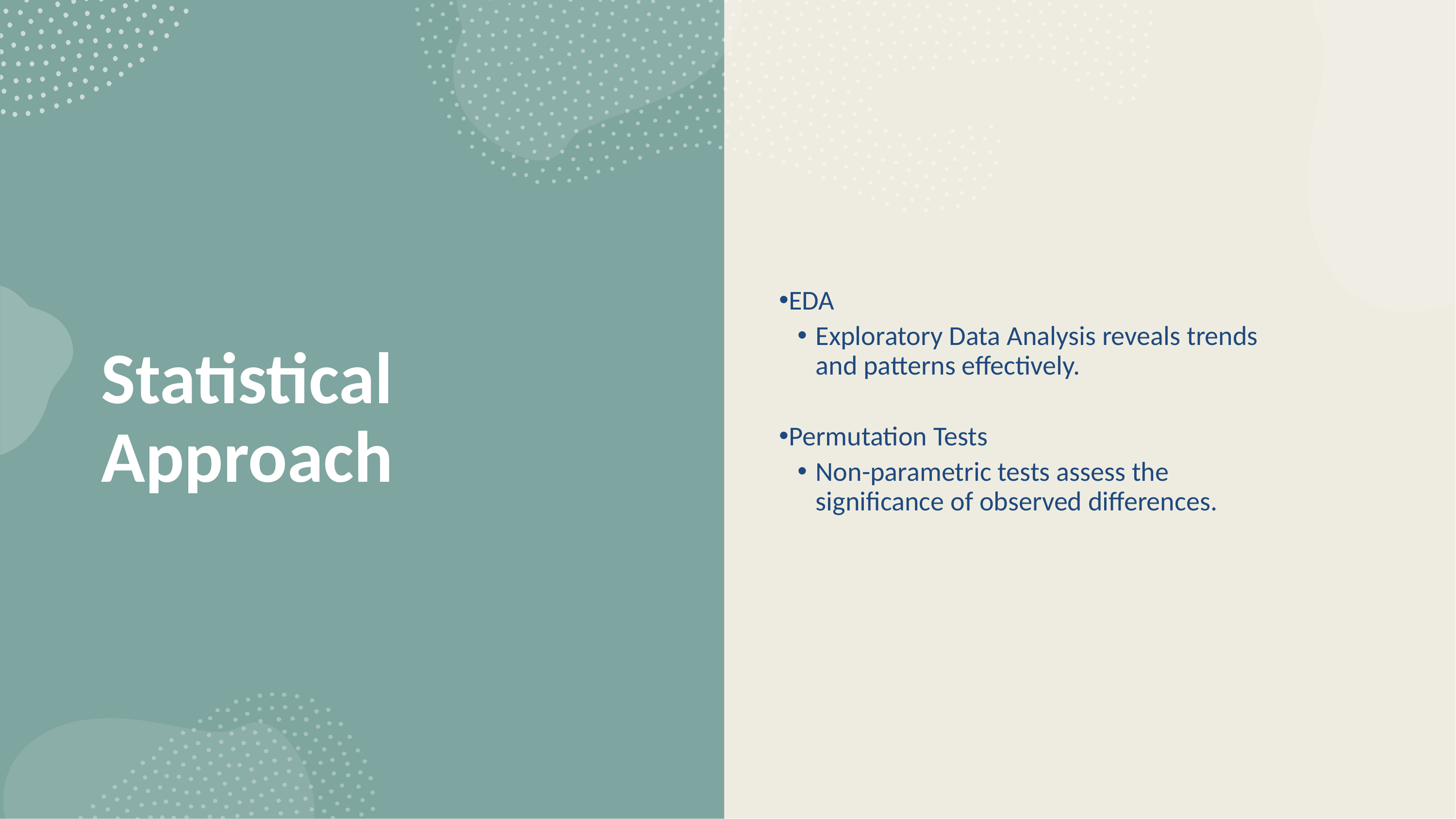

EDA
Exploratory Data Analysis reveals trends and patterns effectively.

Permutation Tests
Non-parametric tests assess the significance of observed differences.

Statistical Approach